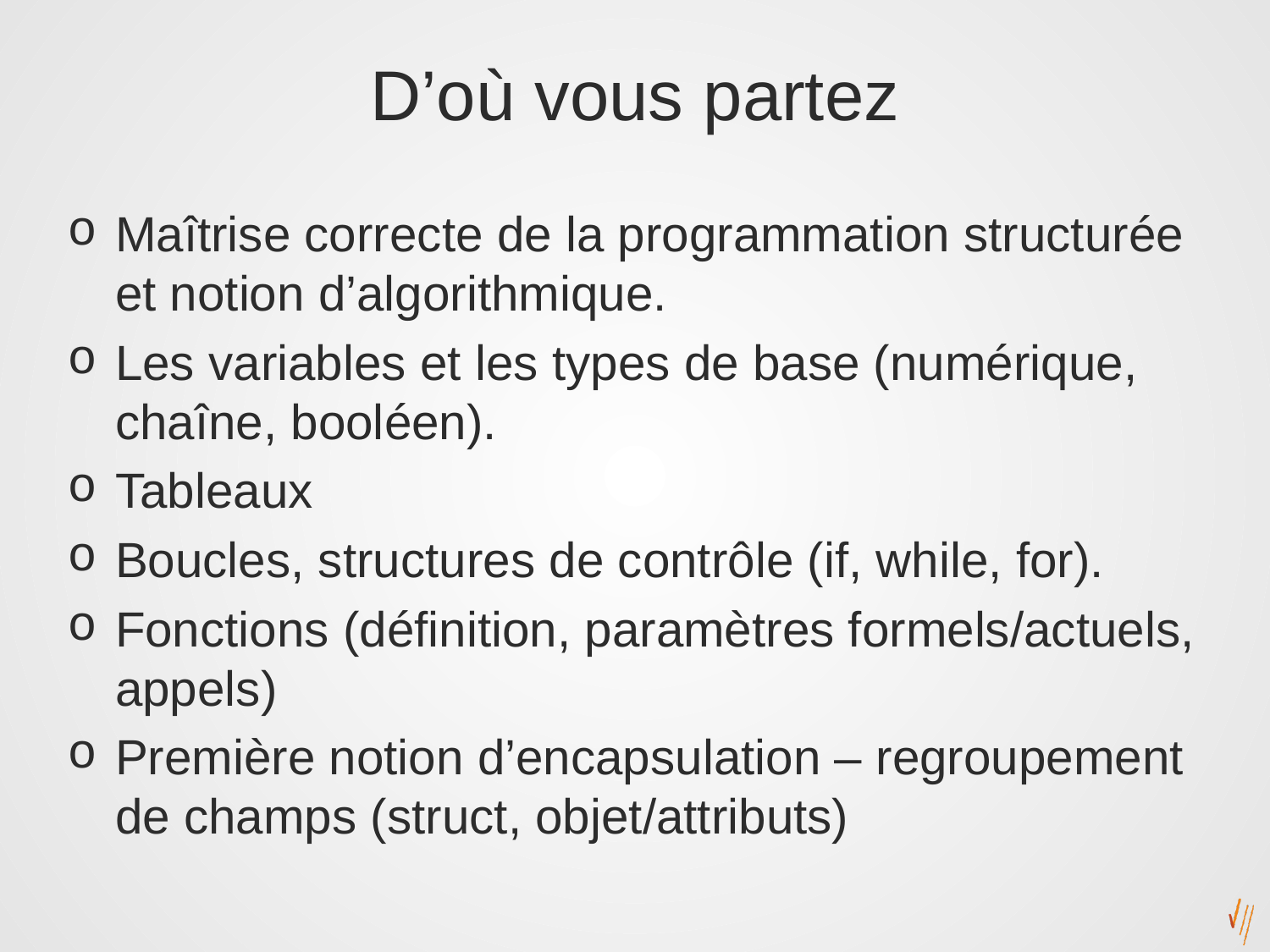

# D’où vous partez
Maîtrise correcte de la programmation structurée et notion d’algorithmique.
Les variables et les types de base (numérique, chaîne, booléen).
Tableaux
Boucles, structures de contrôle (if, while, for).
Fonctions (définition, paramètres formels/actuels, appels)
Première notion d’encapsulation – regroupement de champs (struct, objet/attributs)